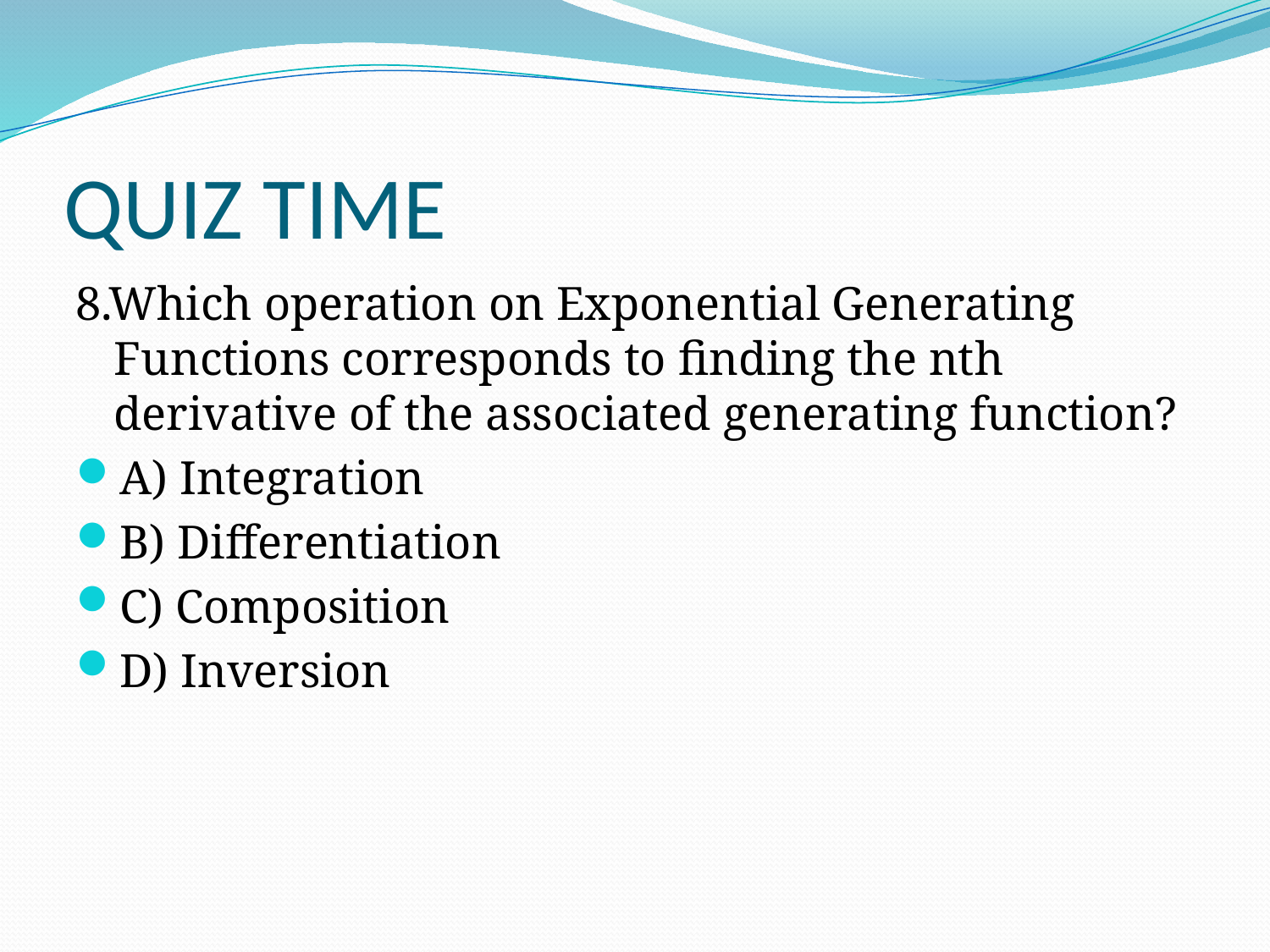

# QUIZ TIME
8.Which operation on Exponential Generating Functions corresponds to finding the nth derivative of the associated generating function?
A) Integration
B) Differentiation
C) Composition
D) Inversion